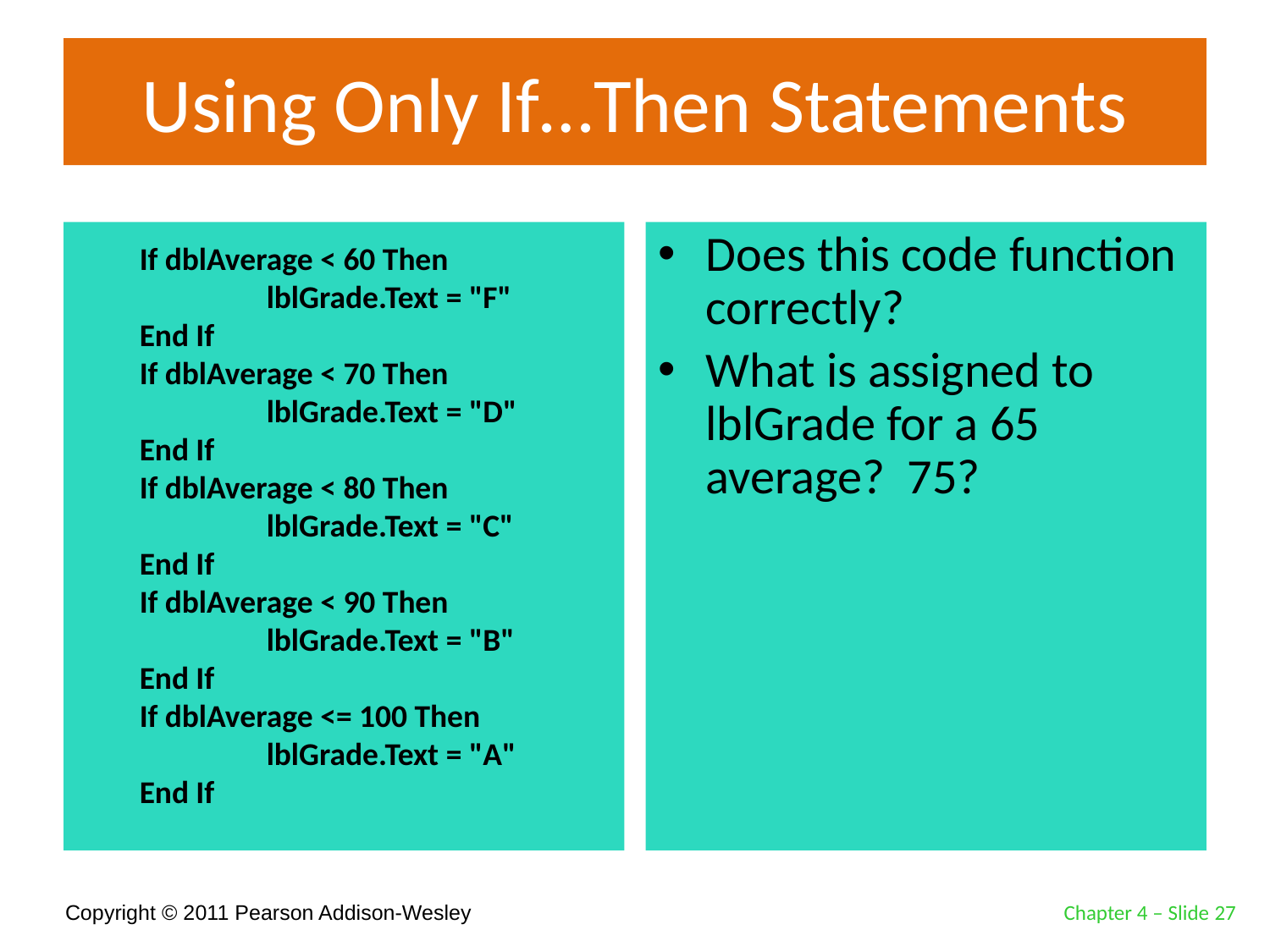

# Using Only If…Then Statements

Does this code function correctly?
What is assigned to lblGrade for a 65 average?  75?
If dblAverage < 60 Then
	lblGrade.Text = "F"
End If
If dblAverage < 70 Then
	lblGrade.Text = "D"
End If
If dblAverage < 80 Then
	lblGrade.Text = "C"
End If
If dblAverage < 90 Then
	lblGrade.Text = "B"
End If
If dblAverage <= 100 Then
	lblGrade.Text = "A"
End If
Chapter 4 – Slide 27